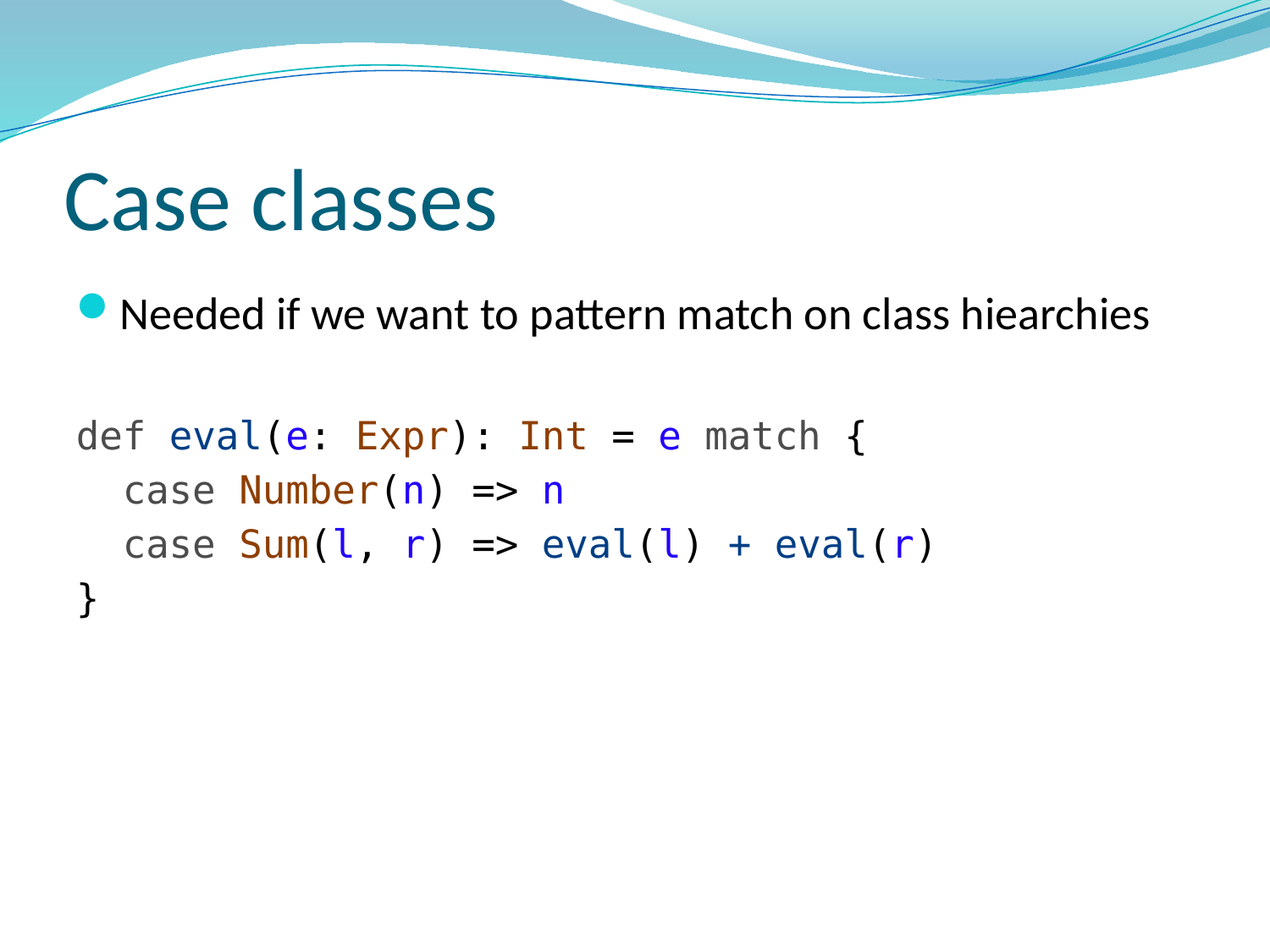

# Case classes
Needed if we want to pattern match on class hiearchies

def eval(e: Expr): Int = e match {
  case Number(n) => n
  case Sum(l, r) => eval(l) + eval(r)
}